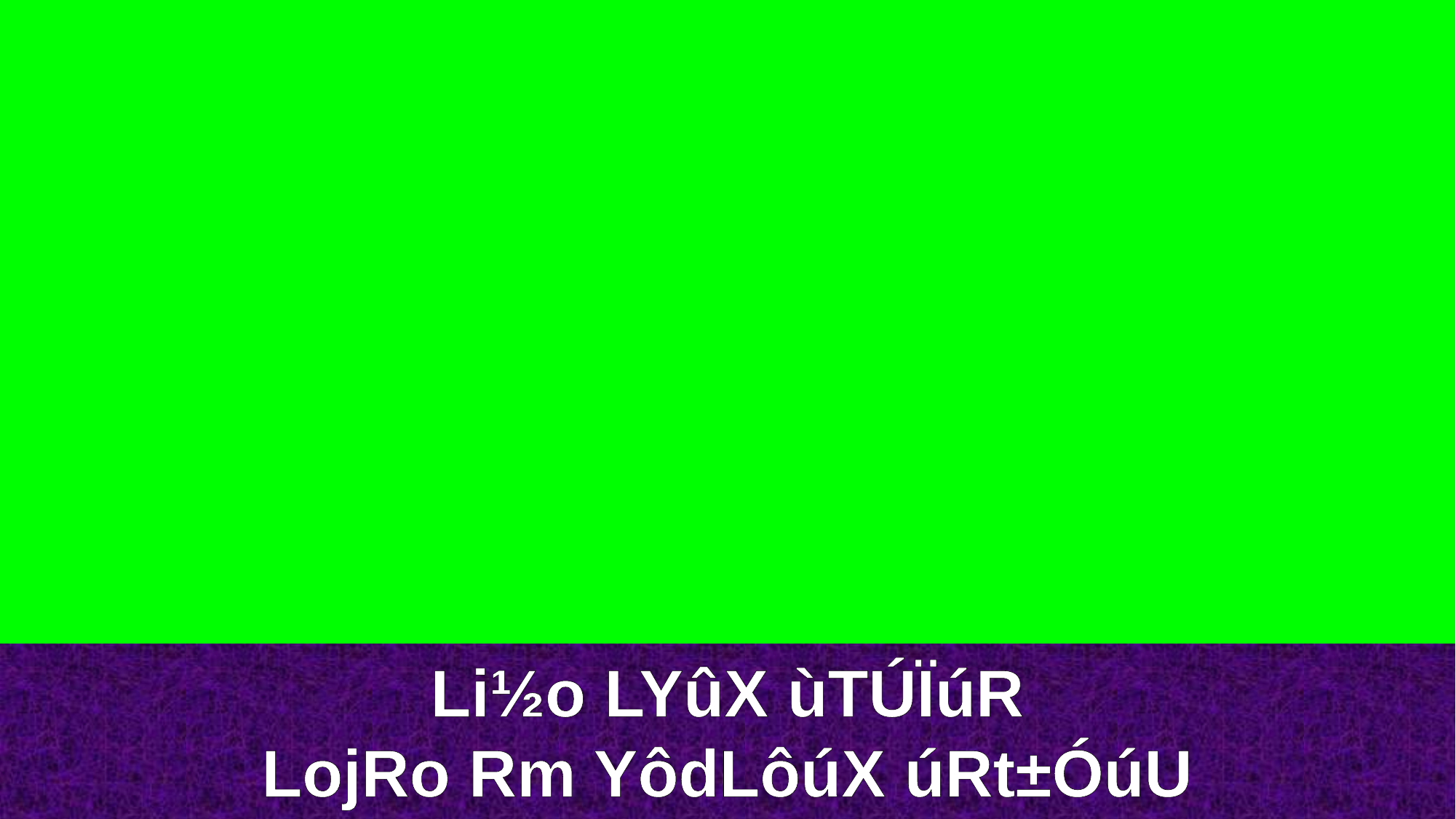

Li½o LYûX ùTÚÏúR
LojRo Rm YôdLôúX úRt±ÓúU